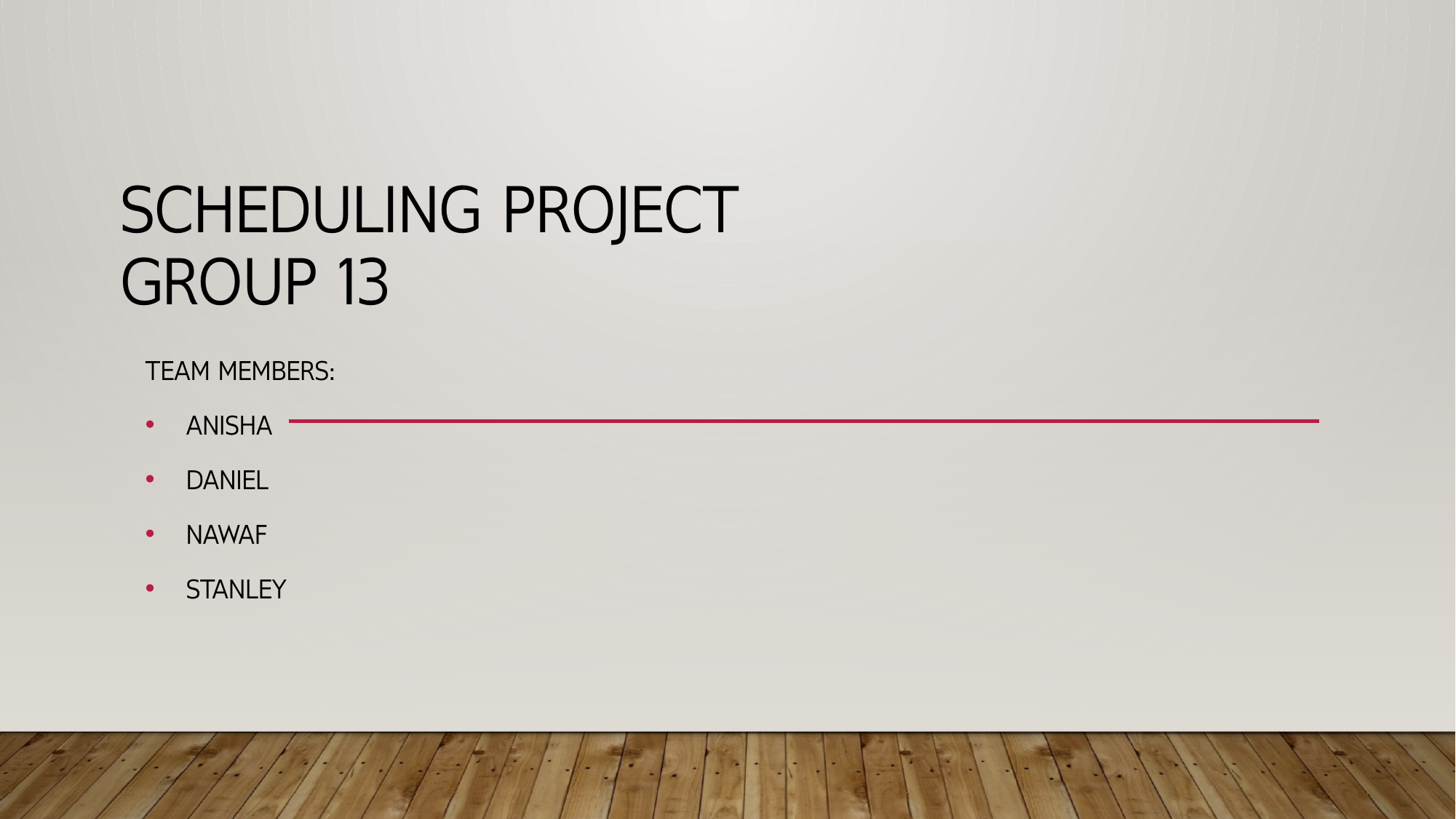

# Scheduling Project Group 13
Team Members:
Anisha
Daniel
Nawaf
Stanley